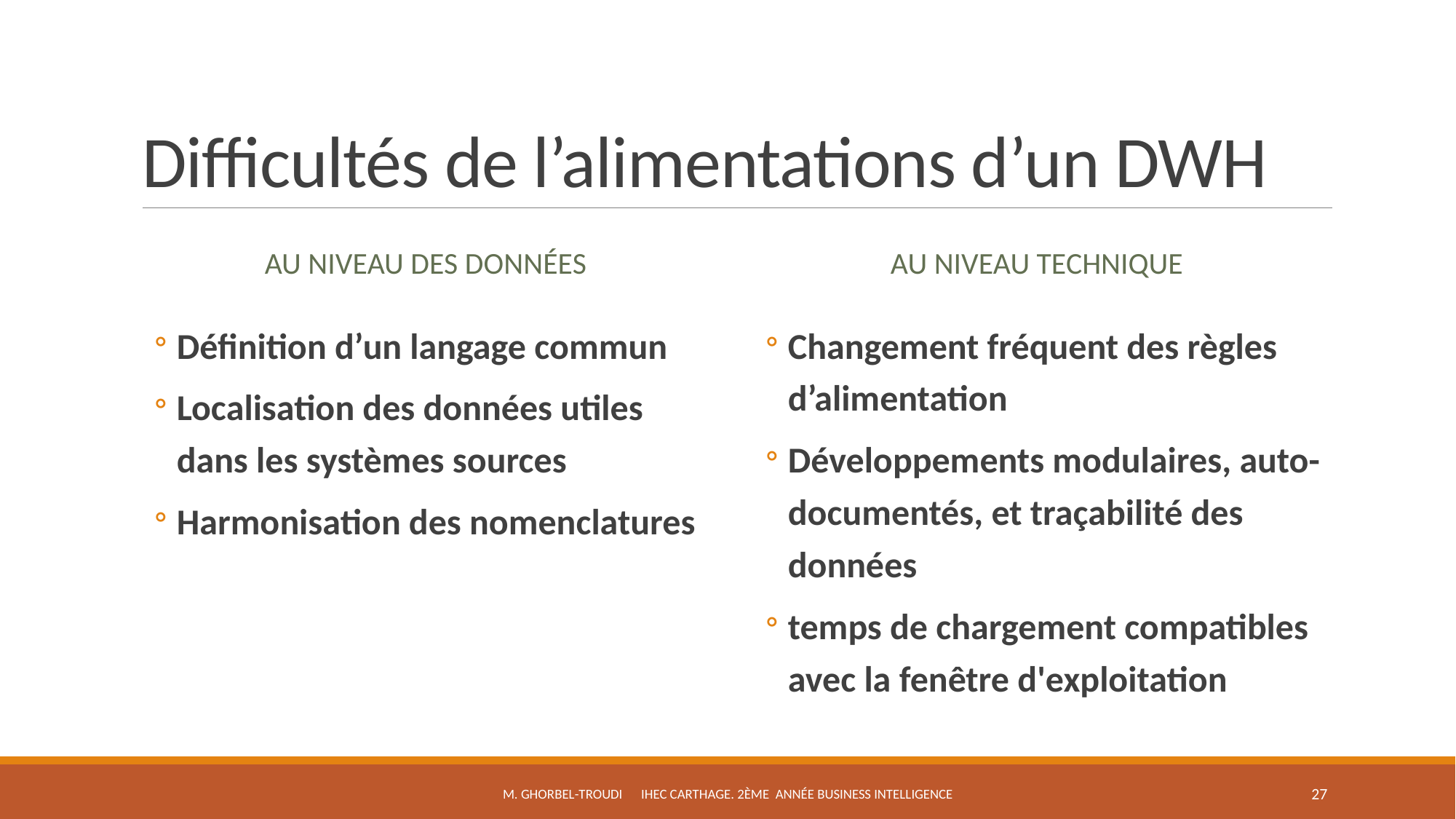

# Difficultés de l’alimentations d’un DWH
Au niveau des Données
Au niveau technique
Définition d’un langage commun
Localisation des données utiles dans les systèmes sources
Harmonisation des nomenclatures

Changement fréquent des règles d’alimentation
Développements modulaires, auto-documentés, et traçabilité des données
temps de chargement compatibles avec la fenêtre d'exploitation

M. Ghorbel-troudi      IHEC Carthage. 2ème  Année Business Intelligence
27